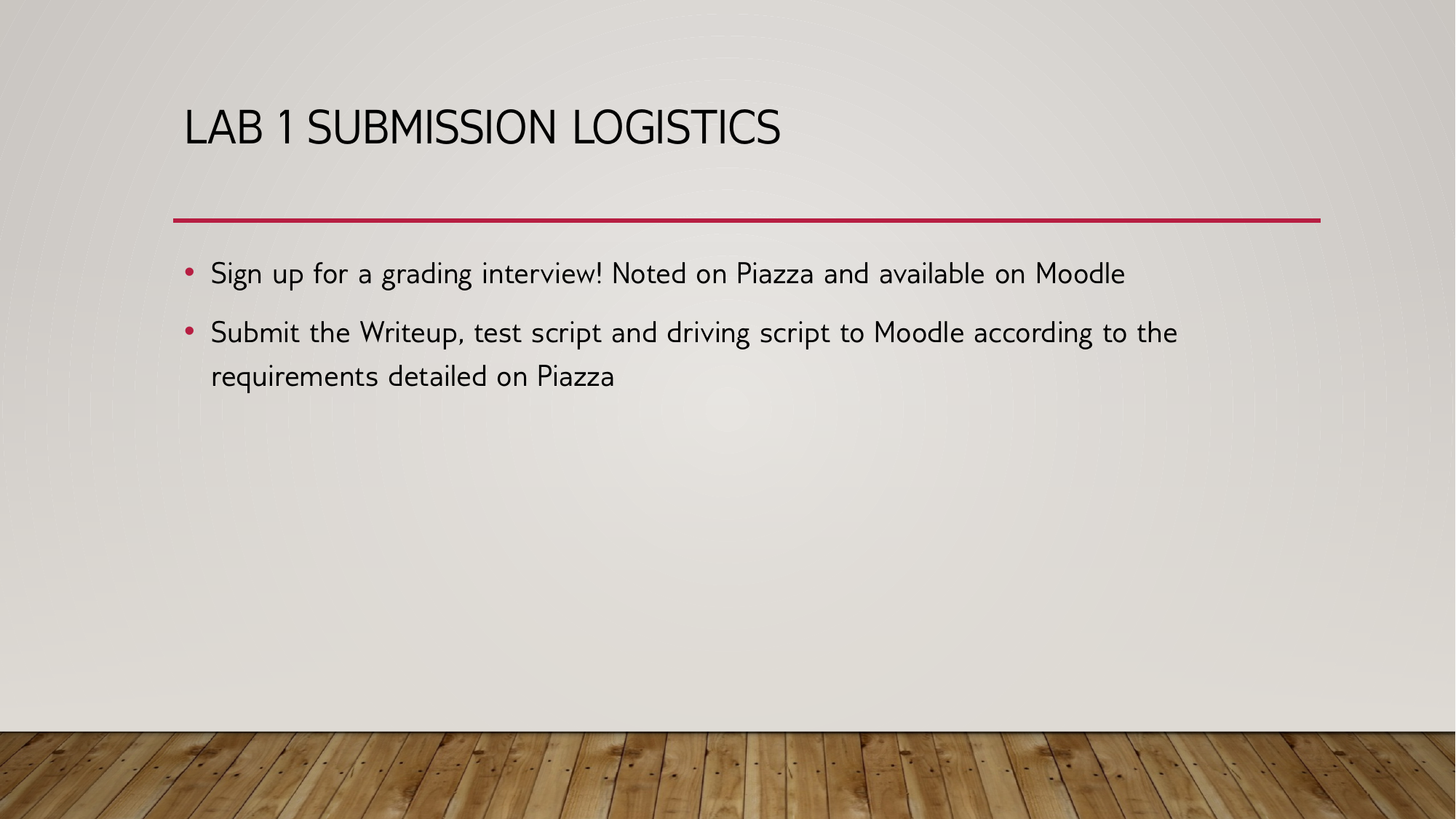

# Lab 1 submission Logistics
Sign up for a grading interview! Noted on Piazza and available on Moodle
Submit the Writeup, test script and driving script to Moodle according to the requirements detailed on Piazza